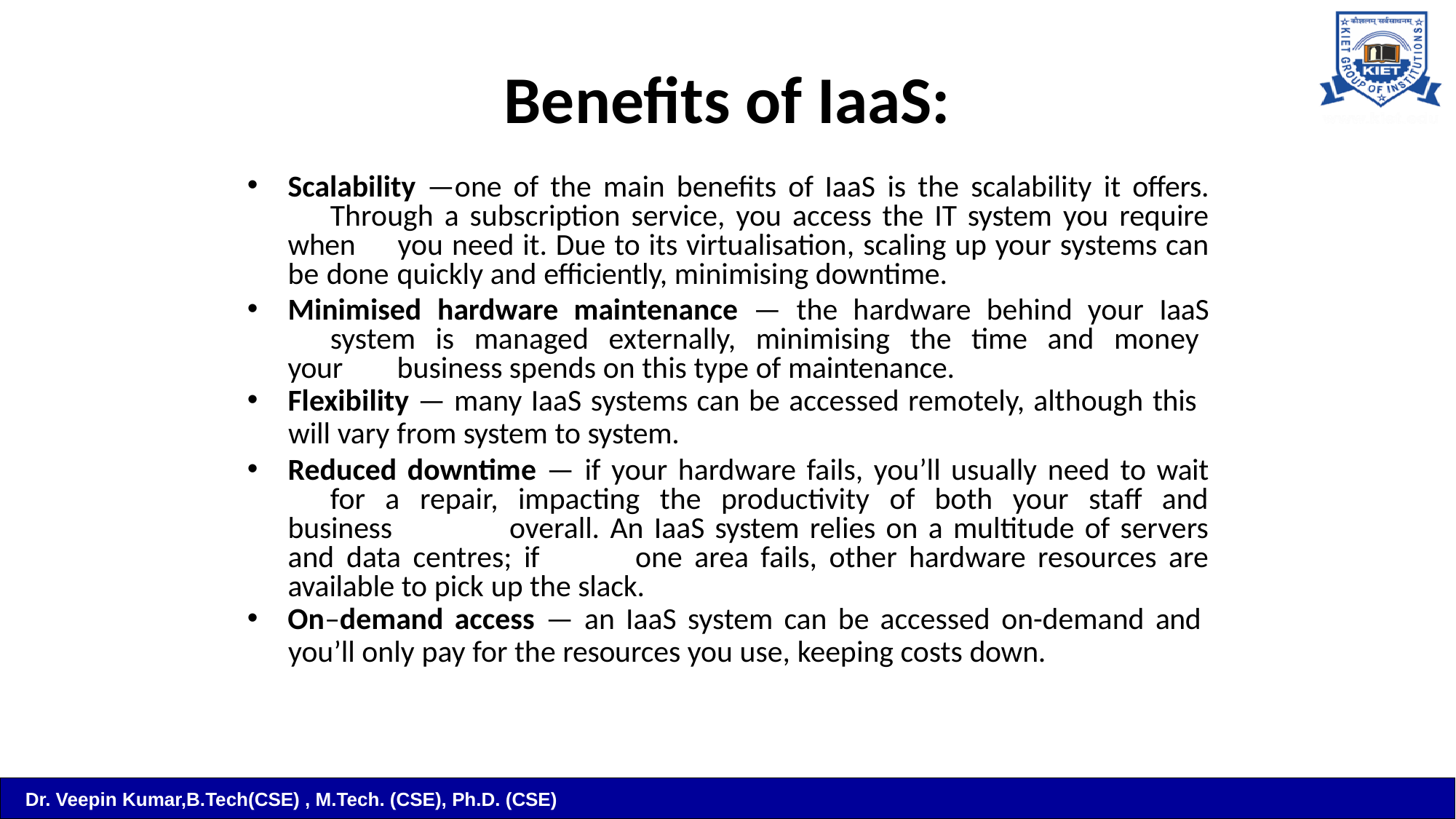

# Benefits of IaaS:
Scalability —one of the main benefits of IaaS is the scalability it offers. 	Through a subscription service, you access the IT system you require when 	you need it. Due to its virtualisation, scaling up your systems can be done 	quickly and efficiently, minimising downtime.
Minimised hardware maintenance — the hardware behind your IaaS 	system  is  managed  externally,  minimising  the  time  and  money  your 	business spends on this type of maintenance.
Flexibility — many IaaS systems can be accessed remotely, although this
will vary from system to system.
Reduced downtime — if your hardware fails, you’ll usually need to wait 	for a repair, impacting the productivity of both your staff and business 	overall. An IaaS system relies on a multitude of servers and data centres; if 	one area fails, other hardware resources are available to pick up the slack.
On–demand access — an IaaS system can be accessed on-demand and
you’ll only pay for the resources you use, keeping costs down.
Dr. Veepin Kumar,B.Tech(CSE) , M.Tech. (CSE), Ph.D. (CSE)